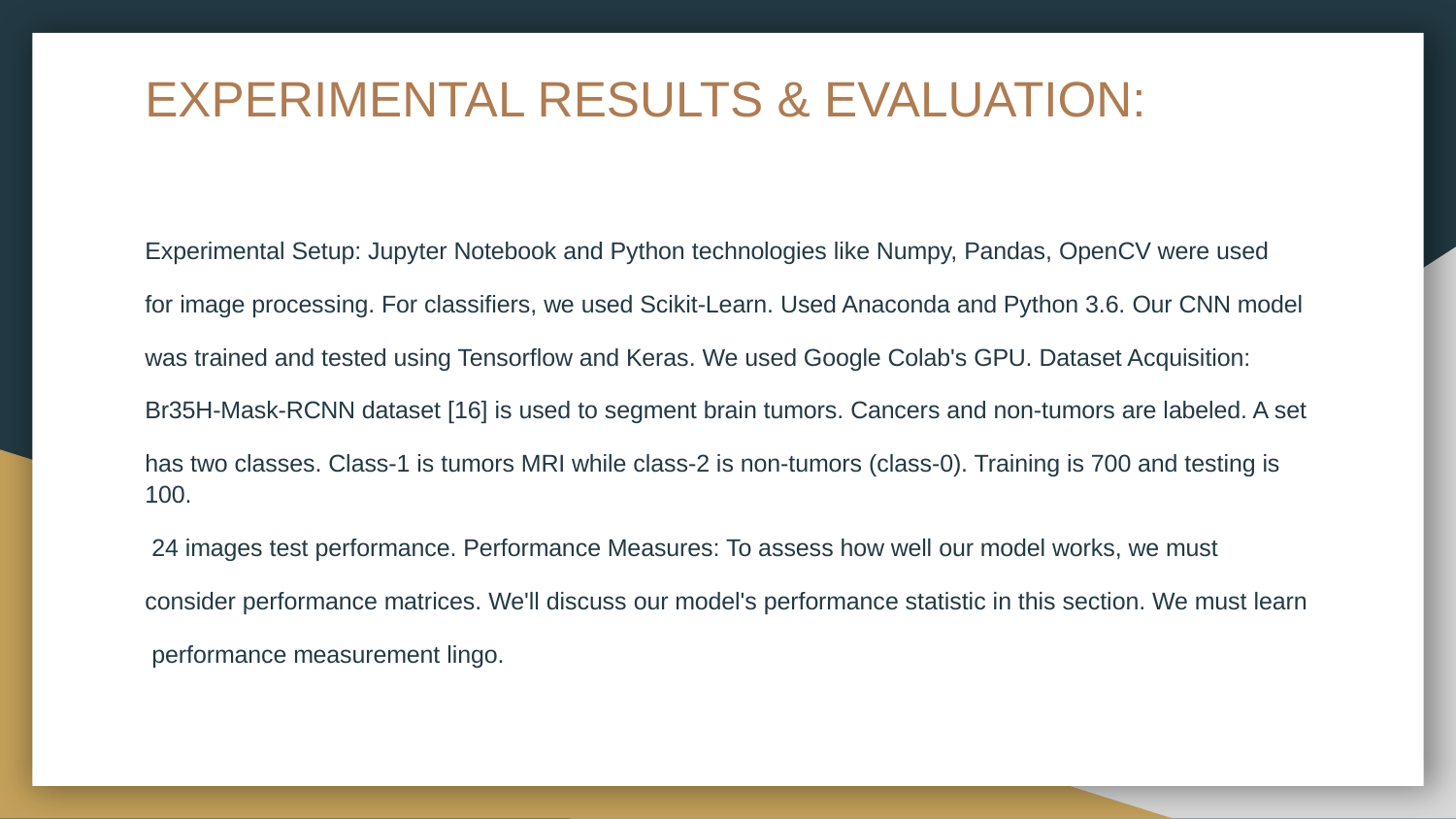

# EXPERIMENTAL RESULTS & EVALUATION:
Experimental Setup: Jupyter Notebook and Python technologies like Numpy, Pandas, OpenCV were used
for image processing. For classifiers, we used Scikit-Learn. Used Anaconda and Python 3.6. Our CNN model
was trained and tested using Tensorflow and Keras. We used Google Colab's GPU. Dataset Acquisition:
Br35H-Mask-RCNN dataset [16] is used to segment brain tumors. Cancers and non-tumors are labeled. A set
has two classes. Class-1 is tumors MRI while class-2 is non-tumors (class-0). Training is 700 and testing is 100.
 24 images test performance. Performance Measures: To assess how well our model works, we must
consider performance matrices. We'll discuss our model's performance statistic in this section. We must learn
 performance measurement lingo.